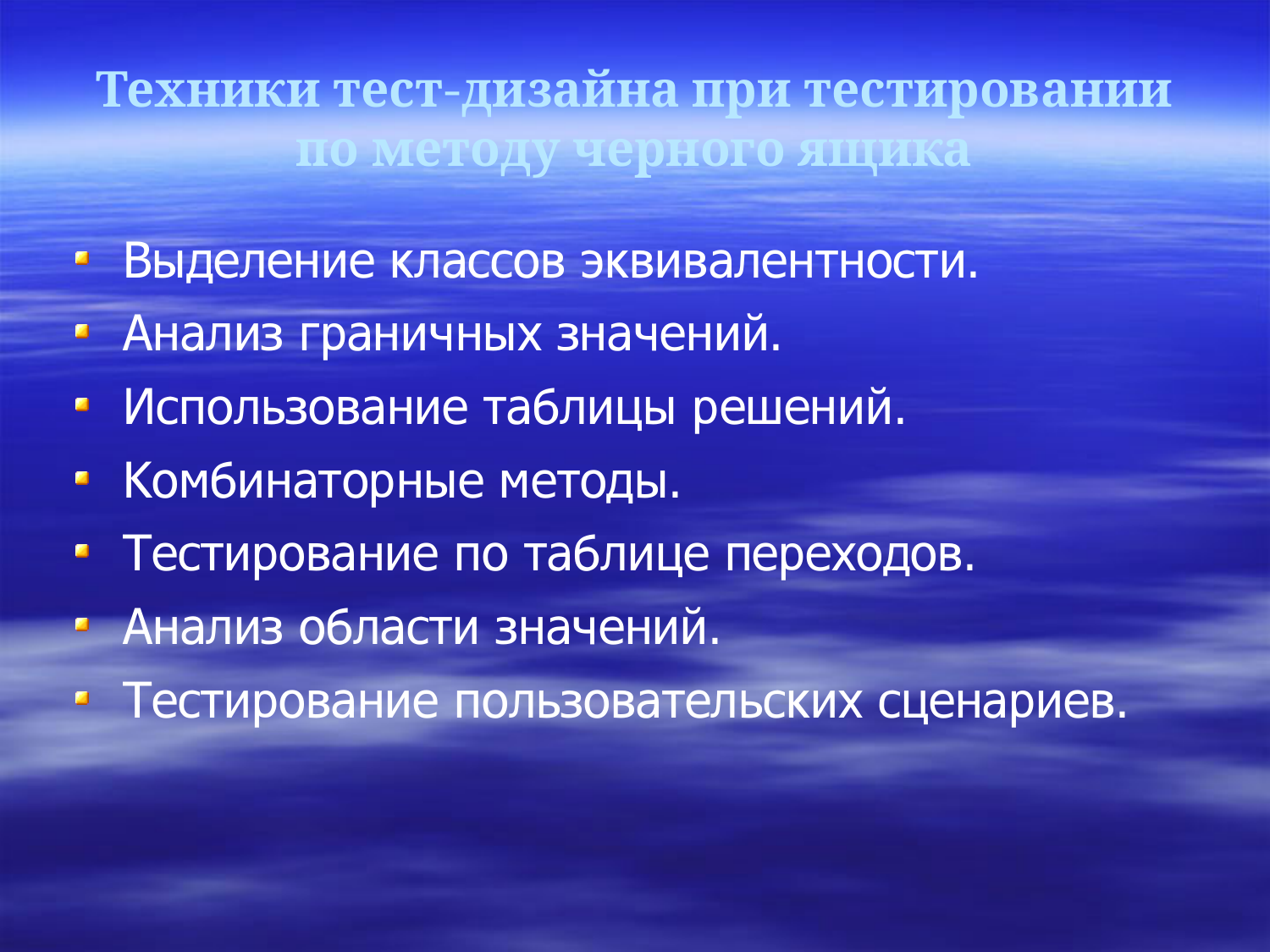

Техники тест-дизайна при тестировании по методу черного ящика
Выделение классов эквивалентности.
Анализ граничных значений.
Использование таблицы решений.
Комбинаторные методы.
Тестирование по таблице переходов.
Анализ области значений.
Тестирование пользовательских сценариев.